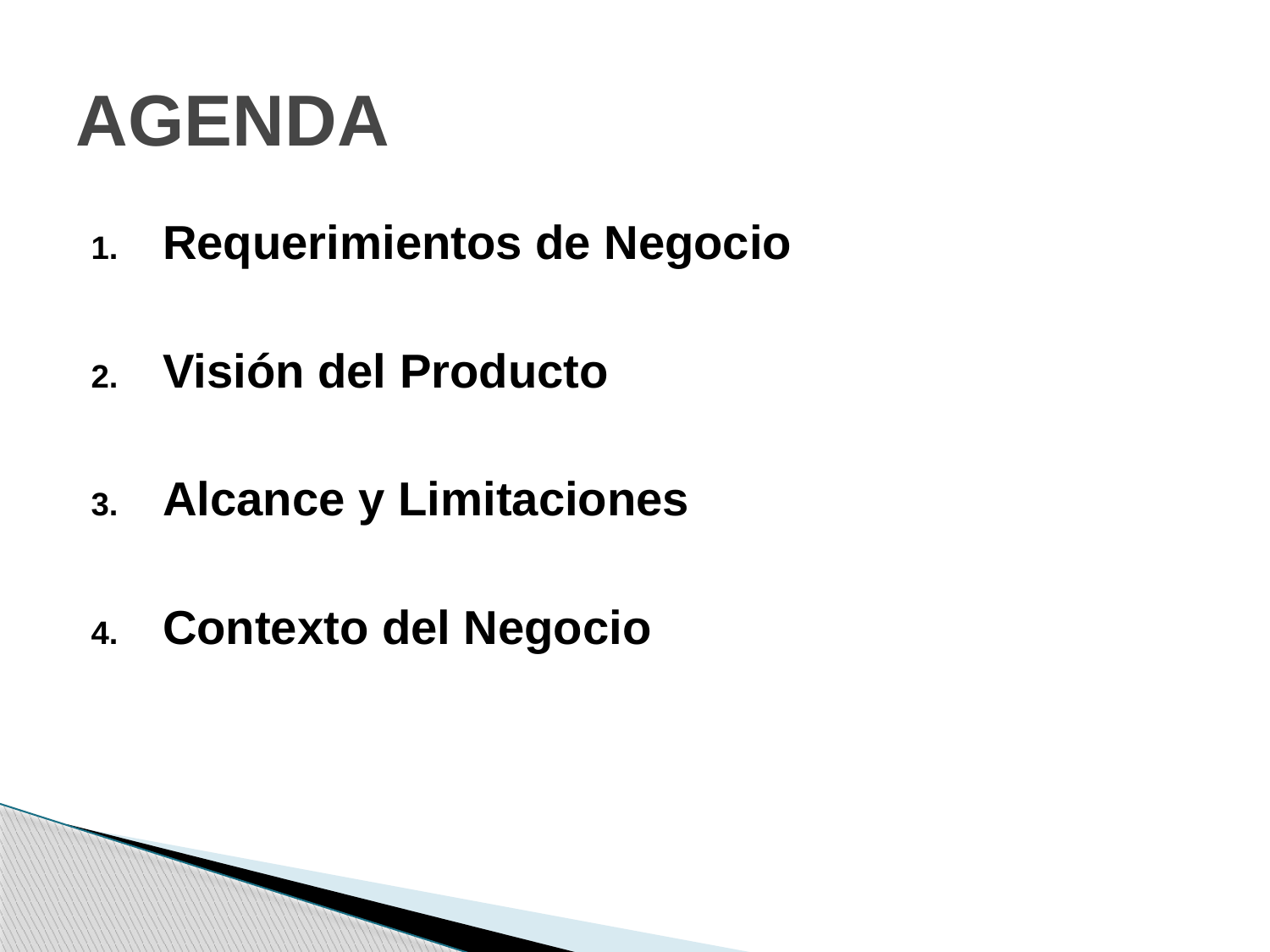

# AGENDA
Requerimientos de Negocio

Visión del Producto

Alcance y Limitaciones

Contexto del Negocio